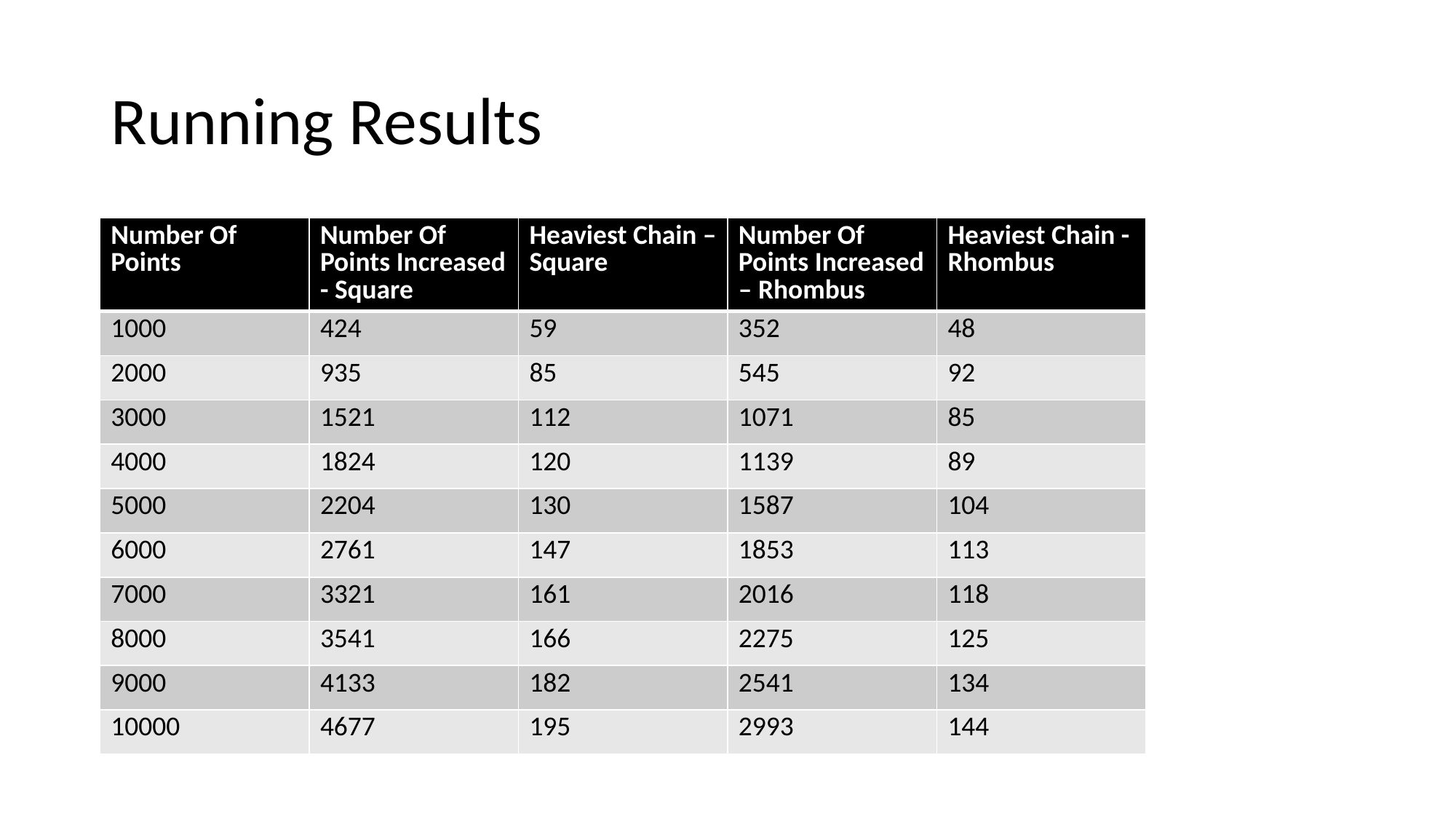

# Running Results
| Number Of Points | Number Of Points Increased - Square | Heaviest Chain – Square | Number Of Points Increased – Rhombus | Heaviest Chain - Rhombus |
| --- | --- | --- | --- | --- |
| 1000 | 424 | 59 | 352 | 48 |
| 2000 | 935 | 85 | 545 | 92 |
| 3000 | 1521 | 112 | 1071 | 85 |
| 4000 | 1824 | 120 | 1139 | 89 |
| 5000 | 2204 | 130 | 1587 | 104 |
| 6000 | 2761 | 147 | 1853 | 113 |
| 7000 | 3321 | 161 | 2016 | 118 |
| 8000 | 3541 | 166 | 2275 | 125 |
| 9000 | 4133 | 182 | 2541 | 134 |
| 10000 | 4677 | 195 | 2993 | 144 |